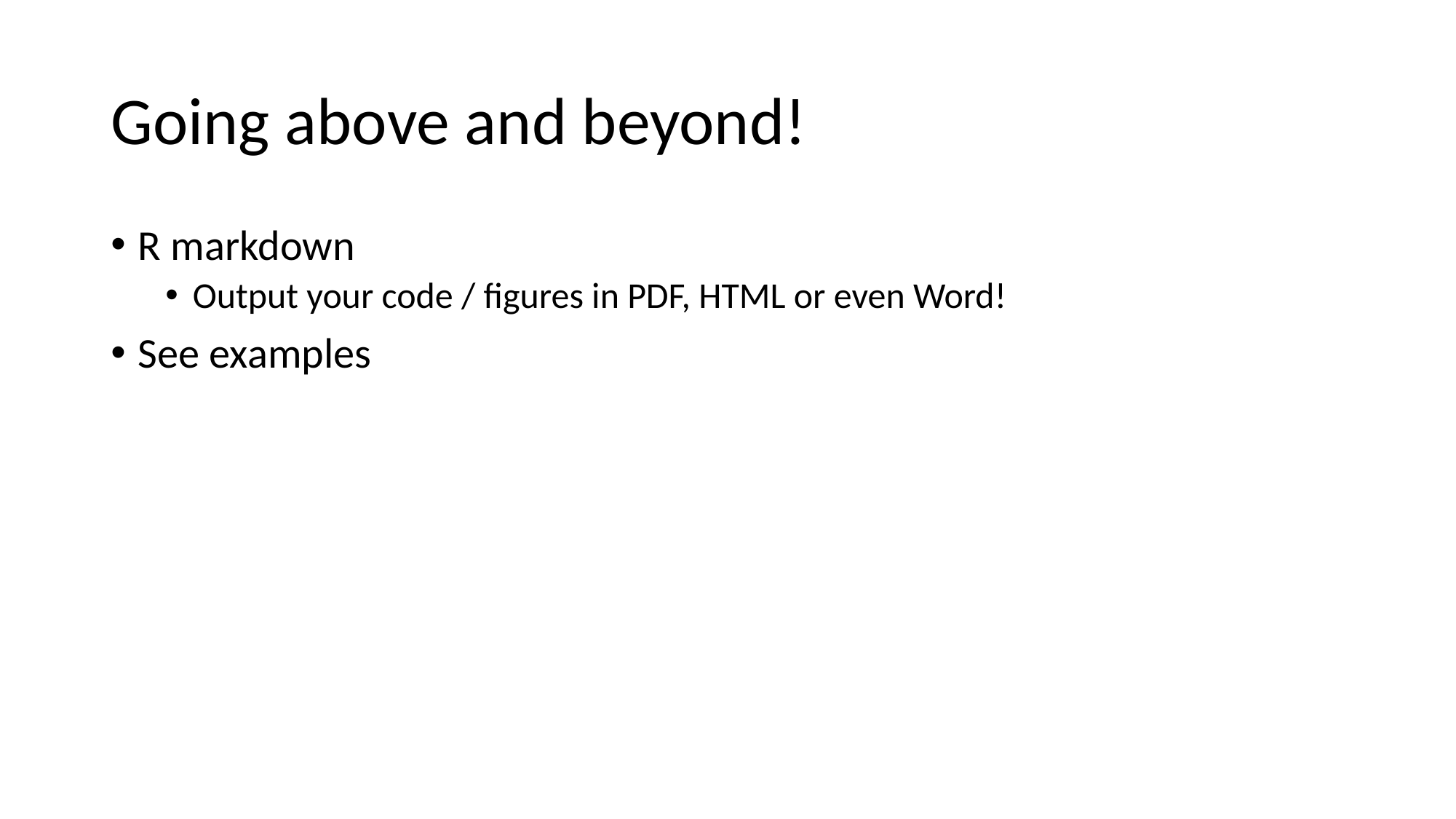

# Going above and beyond!
R markdown
Output your code / figures in PDF, HTML or even Word!
See examples